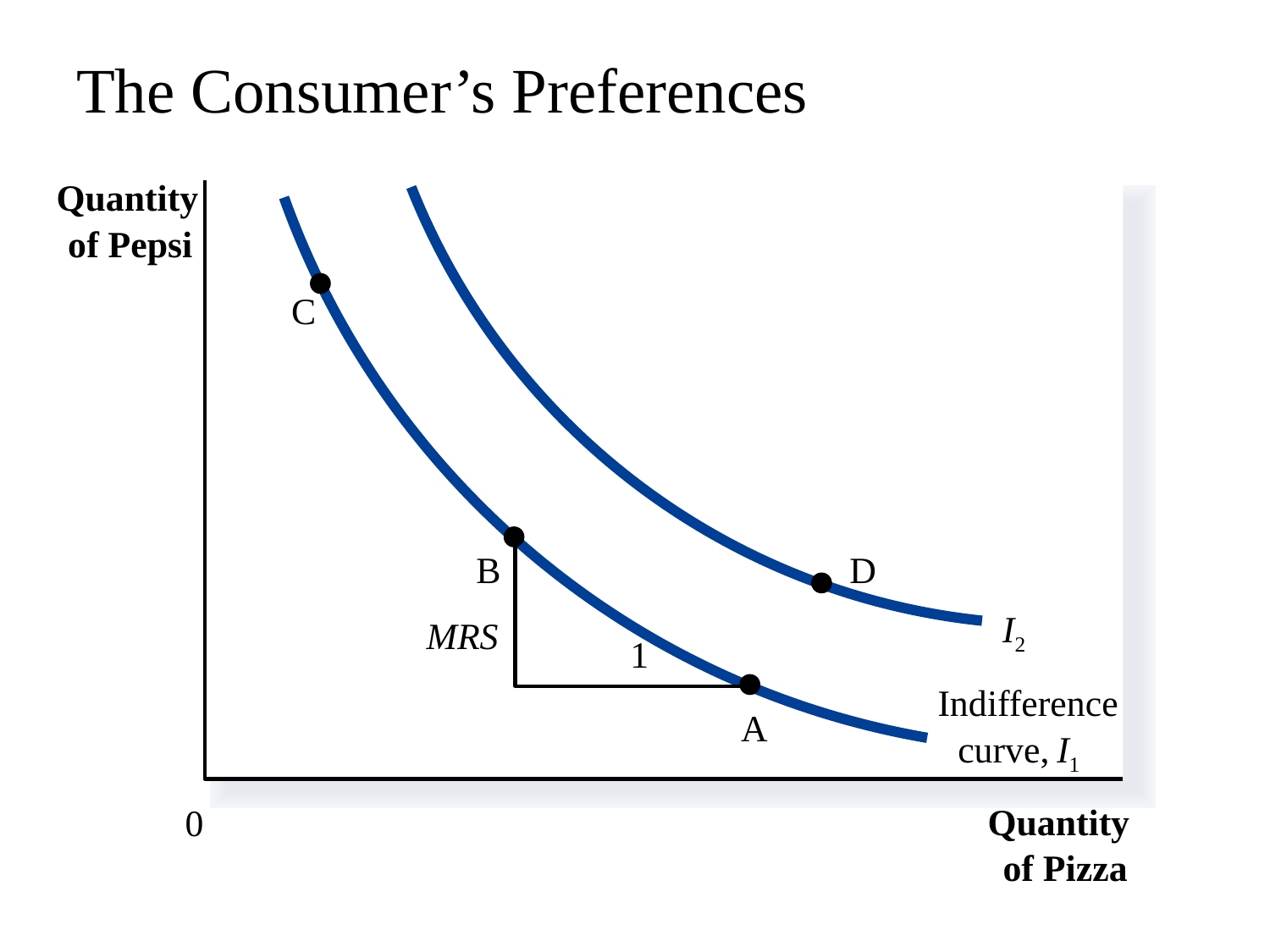

# The Consumer’s Preferences
Quantity

I2

Indifference
curve,
I1

of Pepsi

C

B

MRS
1
D

A

Quantity
0
of Pizza